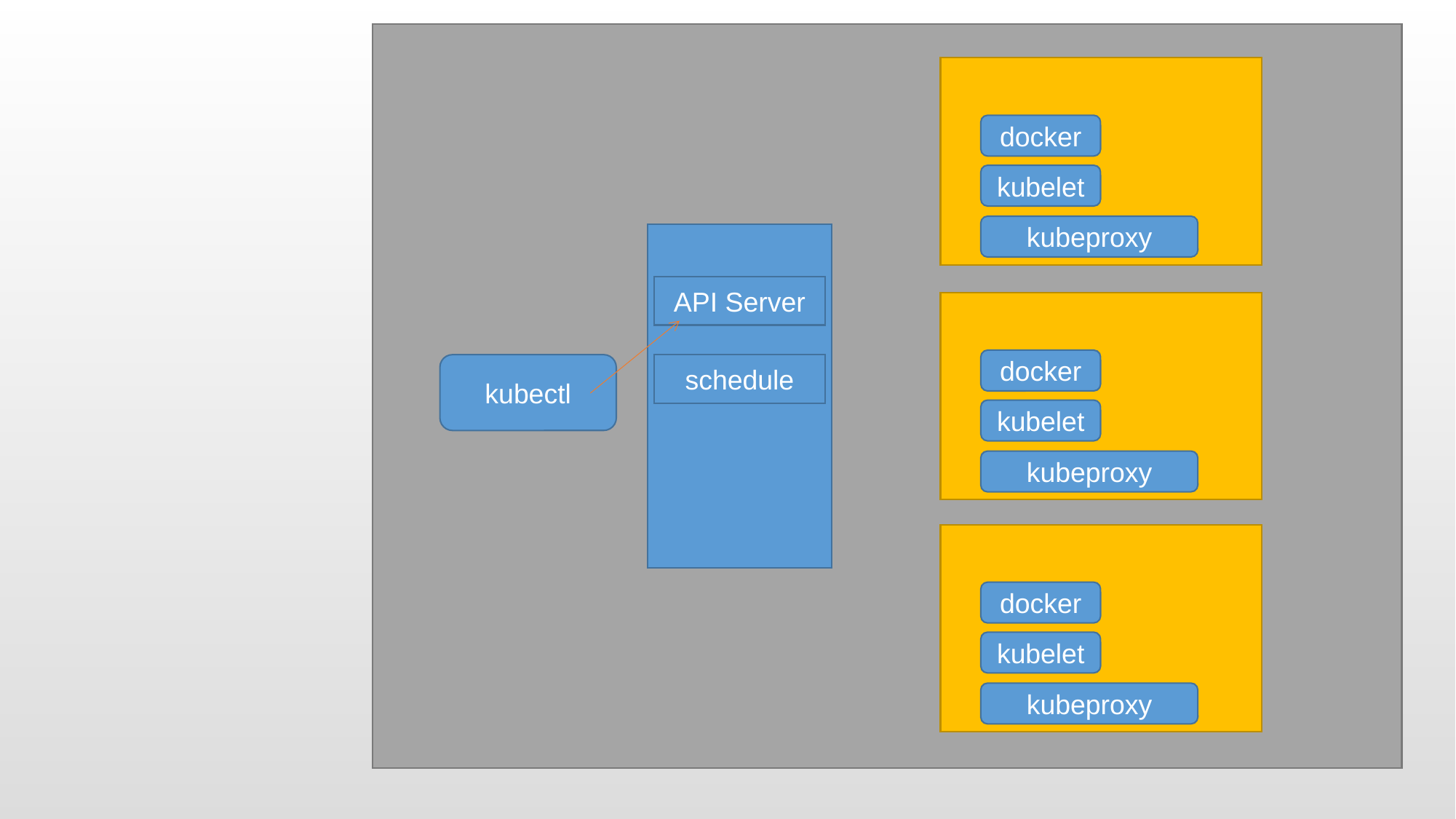

docker
kubelet
kubeproxy

API Server

docker
kubectl
schedule
kubelet
kubeproxy

docker
kubelet
kubeproxy